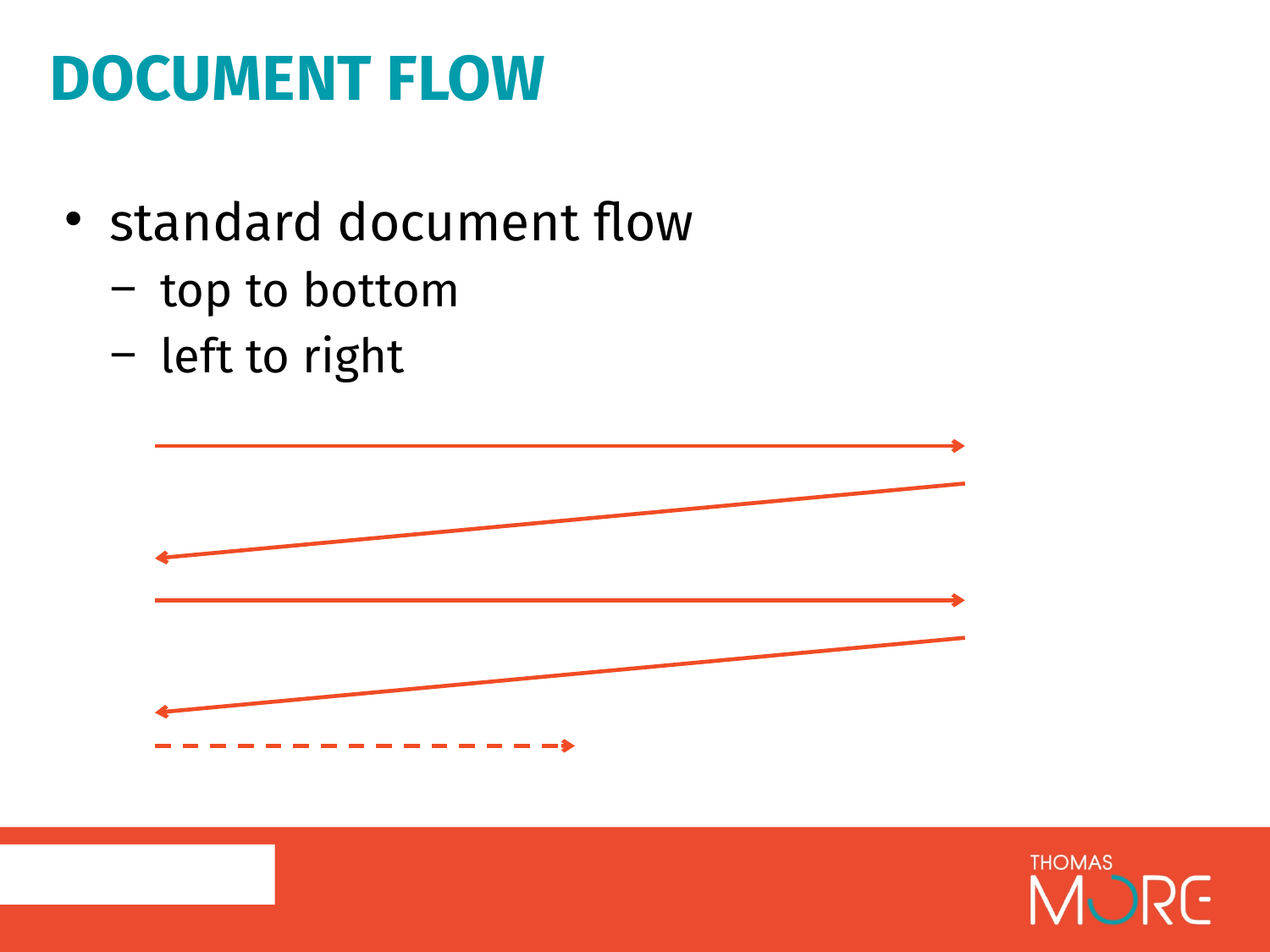

# Document flow
standard document flow
top to bottom
left to right